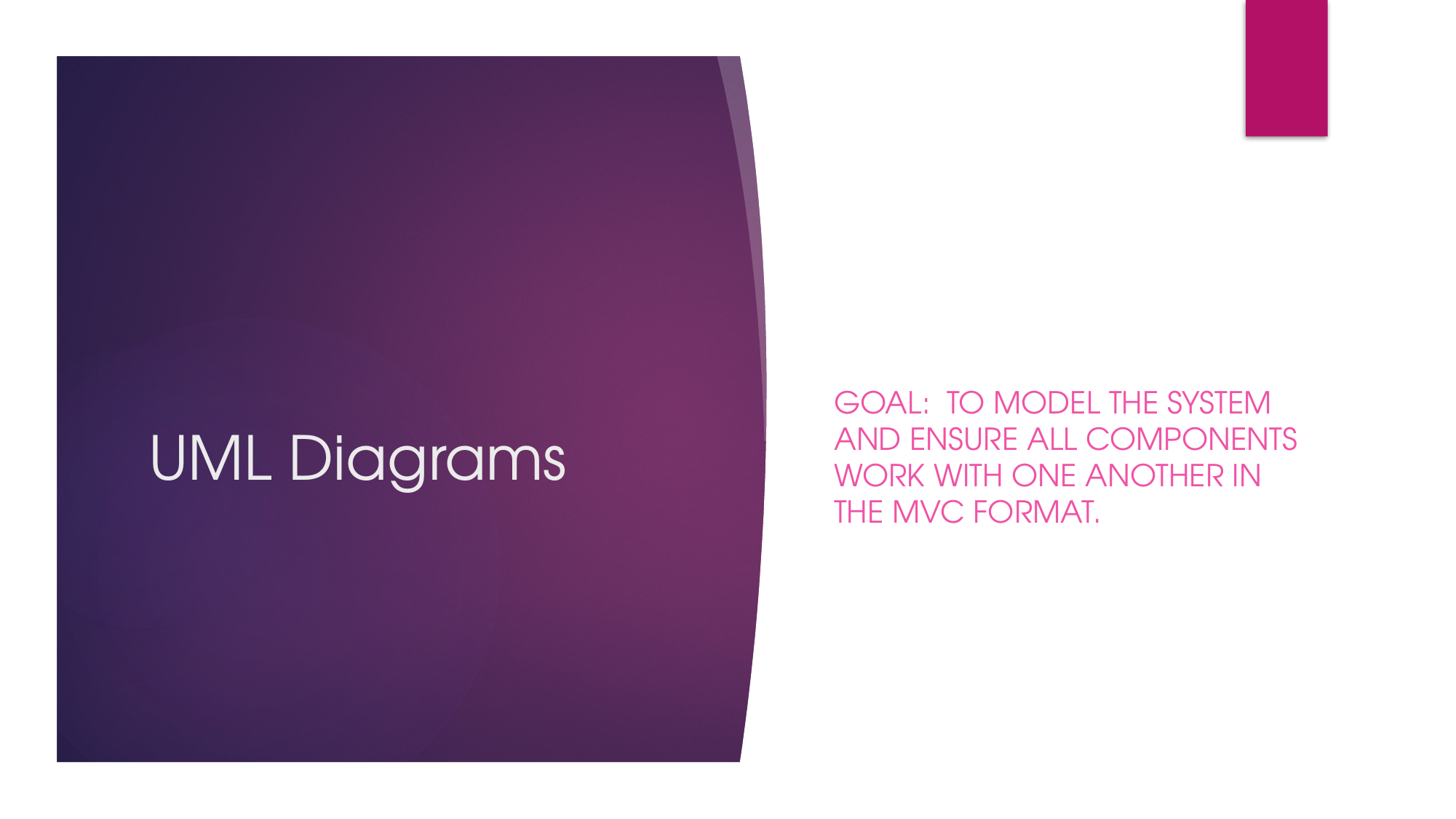

Goal:  To model The System and ensure all components work with one another in the MVC format.
# UML Diagrams